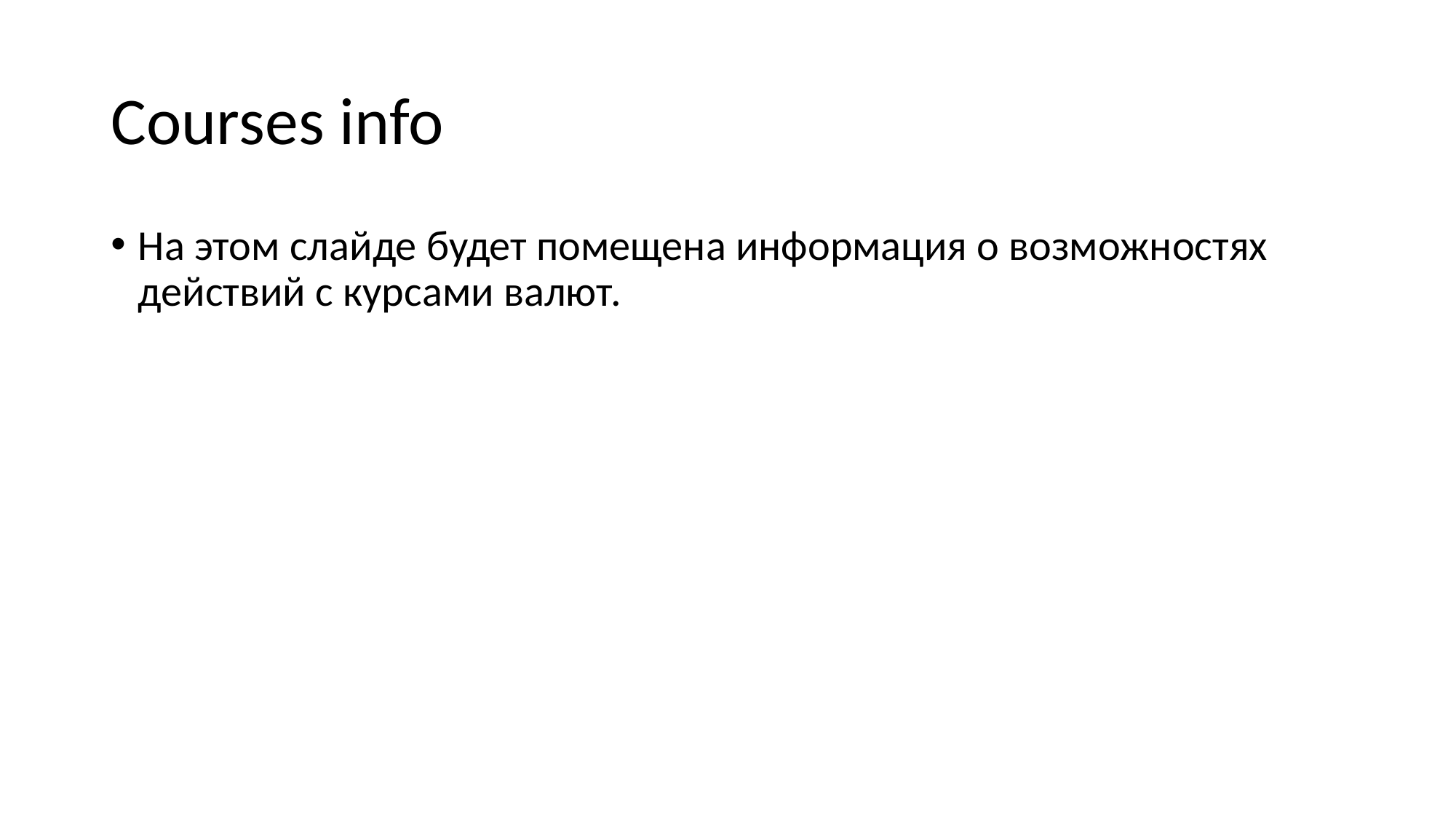

# Courses info
На этом слайде будет помещена информация о возможностях действий с курсами валют.